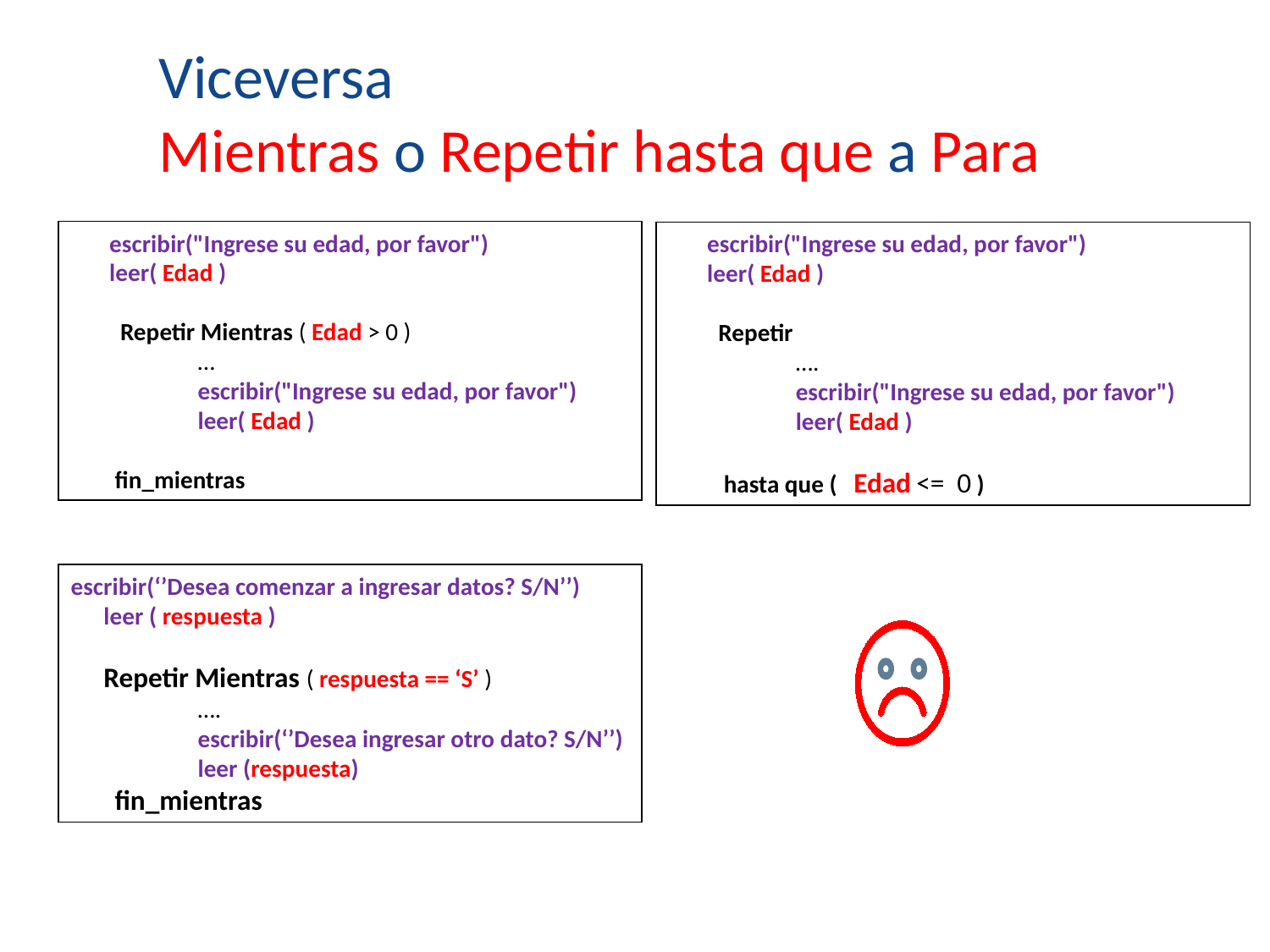

Viceversa
Mientras o Repetir hasta que a Para
       escribir("Ingrese su edad, por favor")
       leer( Edad )

         Repetir Mientras ( Edad > 0 )
	…
	escribir("Ingrese su edad, por favor")
	leer( Edad )

        fin_mientras
       escribir("Ingrese su edad, por favor")
       leer( Edad )

         Repetir
	….
	escribir("Ingrese su edad, por favor")
	leer( Edad )

          hasta que (   Edad <=  0 )
escribir(‘’Desea comenzar a ingresar datos? S/N’’)
      leer ( respuesta )

      Repetir Mientras ( respuesta == ‘S’ )
	….
	escribir(‘’Desea ingresar otro dato? S/N’’)
       	leer (respuesta)
        fin_mientras